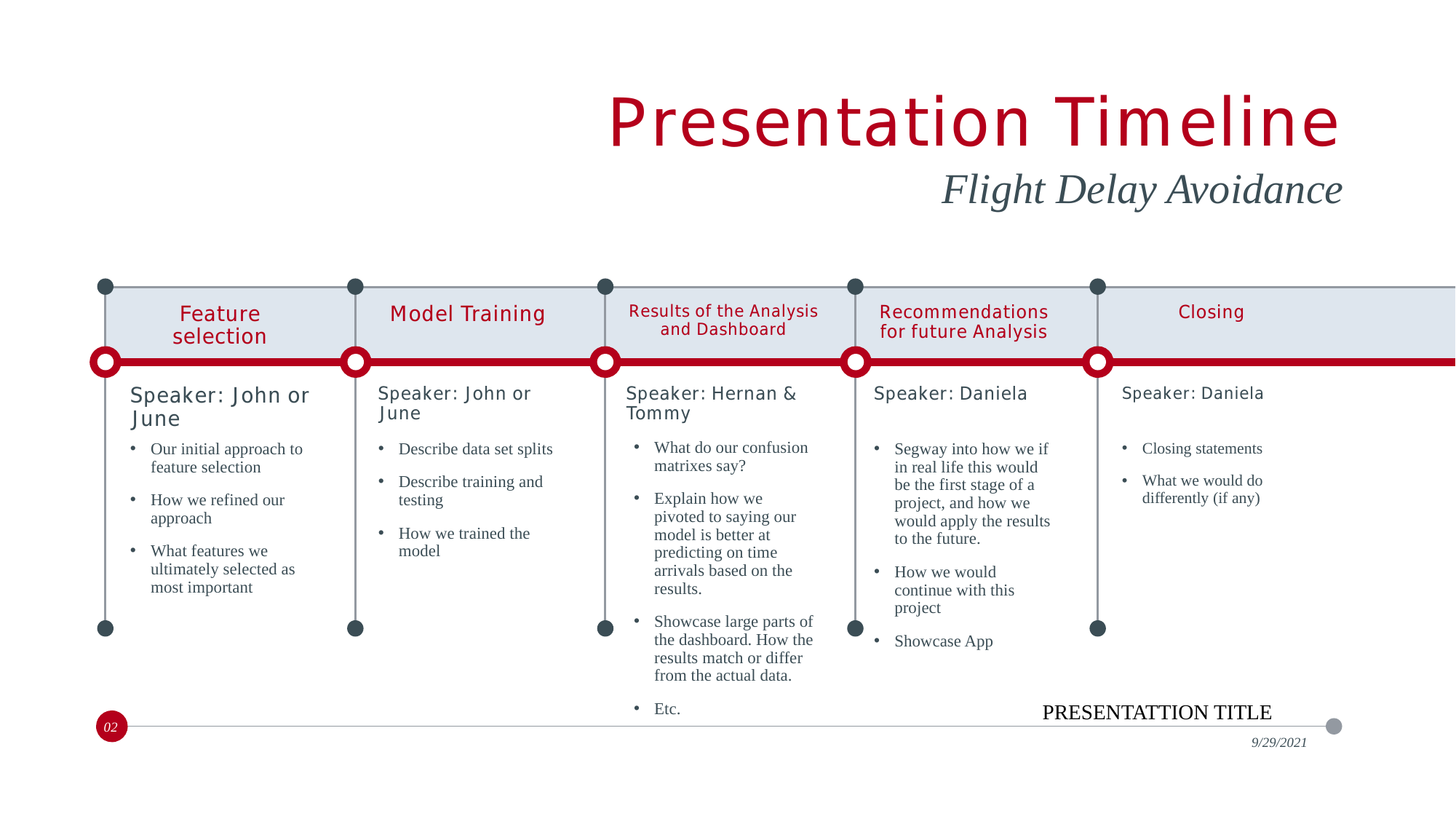

# Presentation Timeline
Flight Delay Avoidance
Feature selection
Model Training
Results of the Analysis and Dashboard
Recommendations for future Analysis
Closing
Speaker: John or June
Speaker: Hernan & Tommy
Speaker: John or June
Speaker: Daniela
Speaker: Daniela
What do our confusion matrixes say?
Explain how we pivoted to saying our model is better at predicting on time arrivals based on the results.
Showcase large parts of the dashboard. How the results match or differ from the actual data.
Etc.
Segway into how we if in real life this would be the first stage of a project, and how we would apply the results to the future.
How we would continue with this project
Showcase App
Our initial approach to feature selection
How we refined our approach
What features we ultimately selected as most important
Describe data set splits
Describe training and testing
How we trained the model

Closing statements
What we would do differently (if any)
 PRESENTATTION TITLE
02
9/29/2021